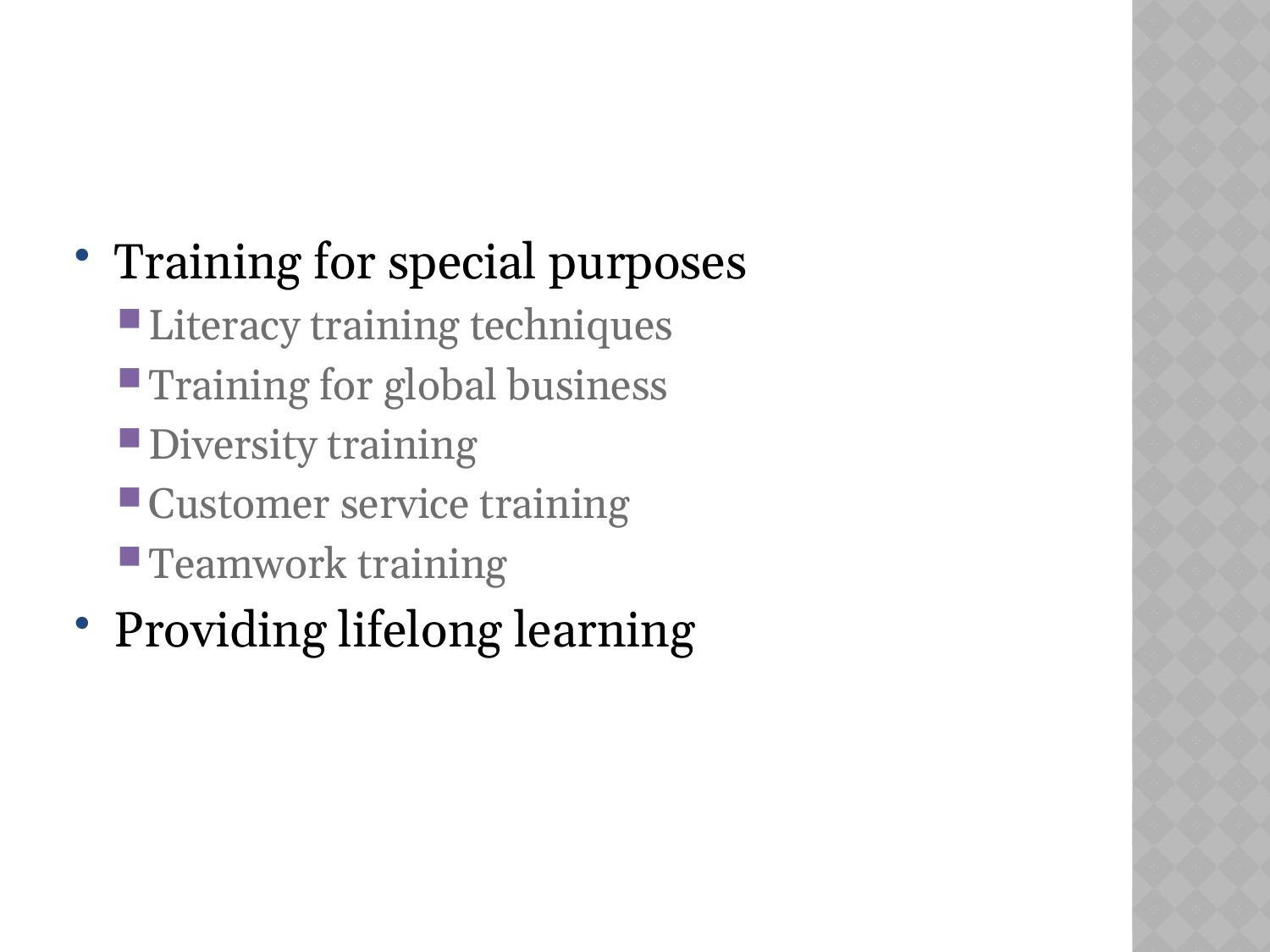

#
Training for special purposes
Literacy training techniques
Training for global business
Diversity training
Customer service training
Teamwork training
Providing lifelong learning